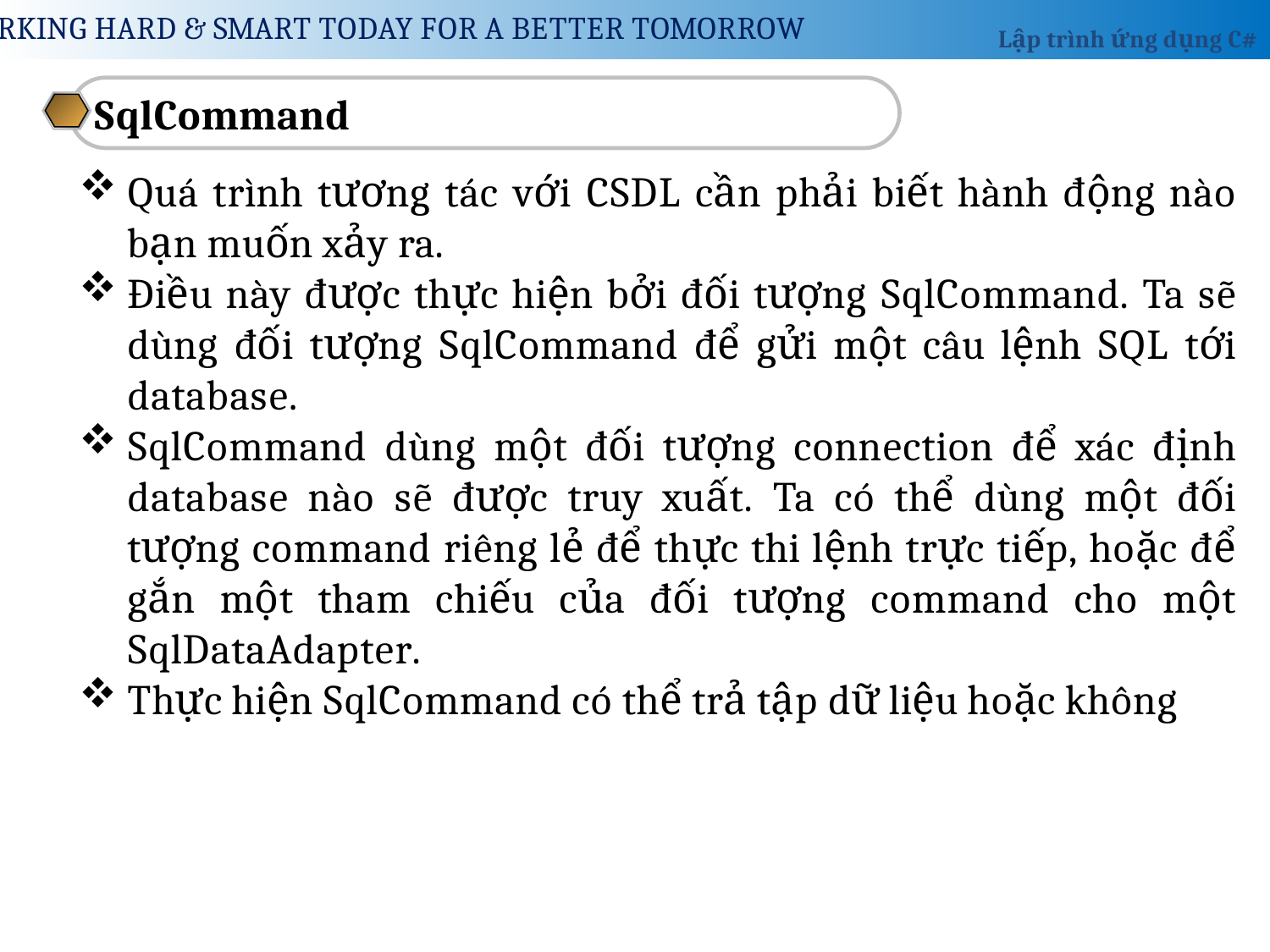

SqlCommand

Quá trình tương tác với CSDL cần phải biết hành động nào bạn muốn xảy ra.
Điều này được thực hiện bởi đối tượng SqlCommand. Ta sẽ dùng đối tượng SqlCommand để gửi một câu lệnh SQL tới database.
SqlCommand dùng một đối tượng connection để xác định database nào sẽ được truy xuất. Ta có thể dùng một đối tượng command riêng lẻ để thực thi lệnh trực tiếp, hoặc để gắn một tham chiếu của đối tượng command cho một SqlDataAdapter.
Thực hiện SqlCommand có thể trả tập dữ liệu hoặc không